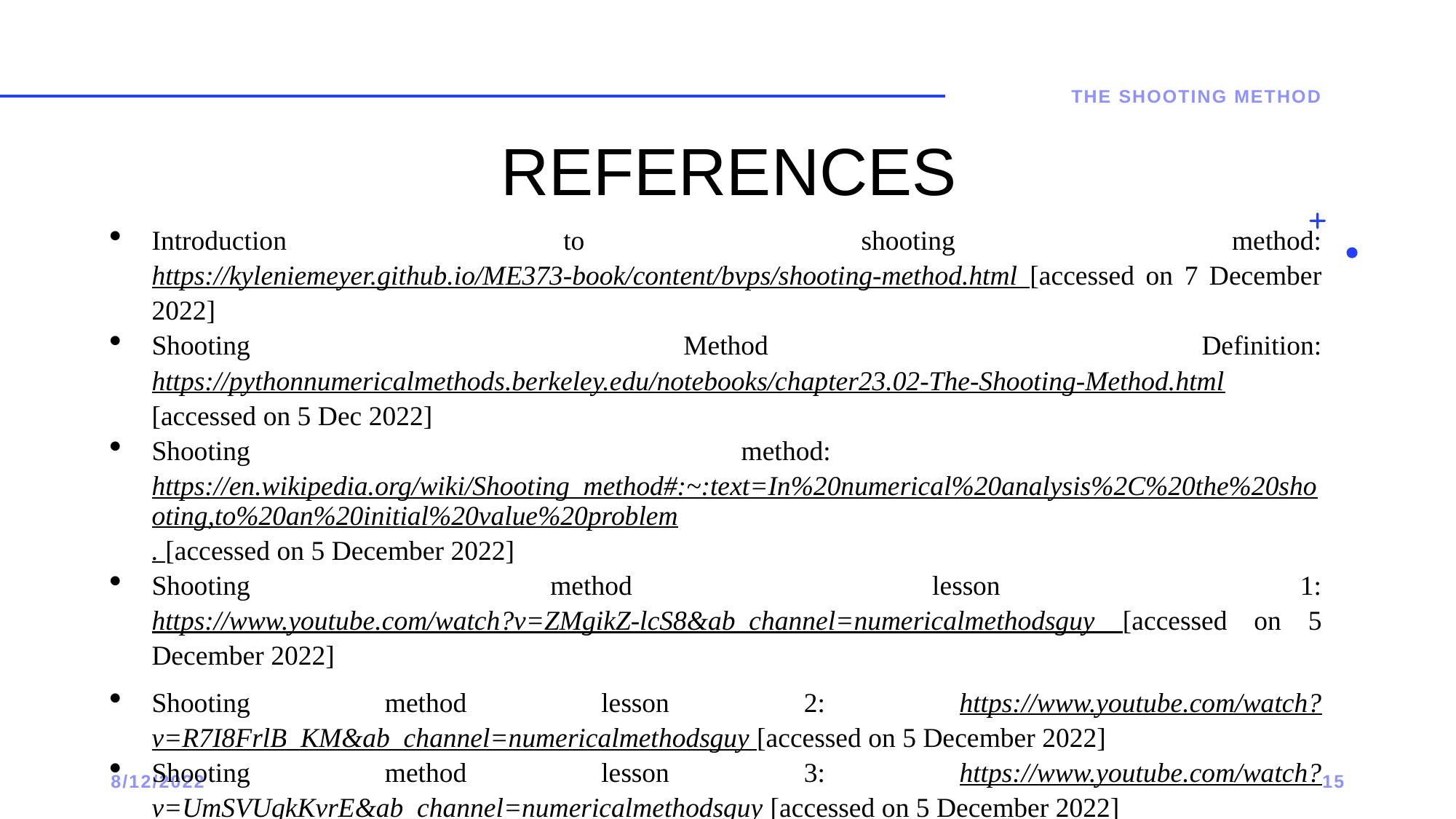

# REFERENCES
THE SHOOTING METHOD
Introduction to shooting method: https://kyleniemeyer.github.io/ME373-book/content/bvps/shooting-method.html [accessed on 7 December 2022]
Shooting Method Definition: https://pythonnumericalmethods.berkeley.edu/notebooks/chapter23.02-The-Shooting-Method.html [accessed on 5 Dec 2022]
Shooting method:  https://en.wikipedia.org/wiki/Shooting_method#:~:text=In%20numerical%20analysis%2C%20the%20shooting,to%20an%20initial%20value%20problem. [accessed on 5 December 2022]
Shooting method lesson 1: https://www.youtube.com/watch?v=ZMgikZ-lcS8&ab_channel=numericalmethodsguy [accessed on 5 December 2022]
Shooting method lesson 2: https://www.youtube.com/watch?v=R7I8FrlB_KM&ab_channel=numericalmethodsguy [accessed on 5 December 2022]
Shooting method lesson 3: https://www.youtube.com/watch?v=UmSVUqkKvrE&ab_channel=numericalmethodsguy [accessed on 5 December 2022]

8/12/2022
15